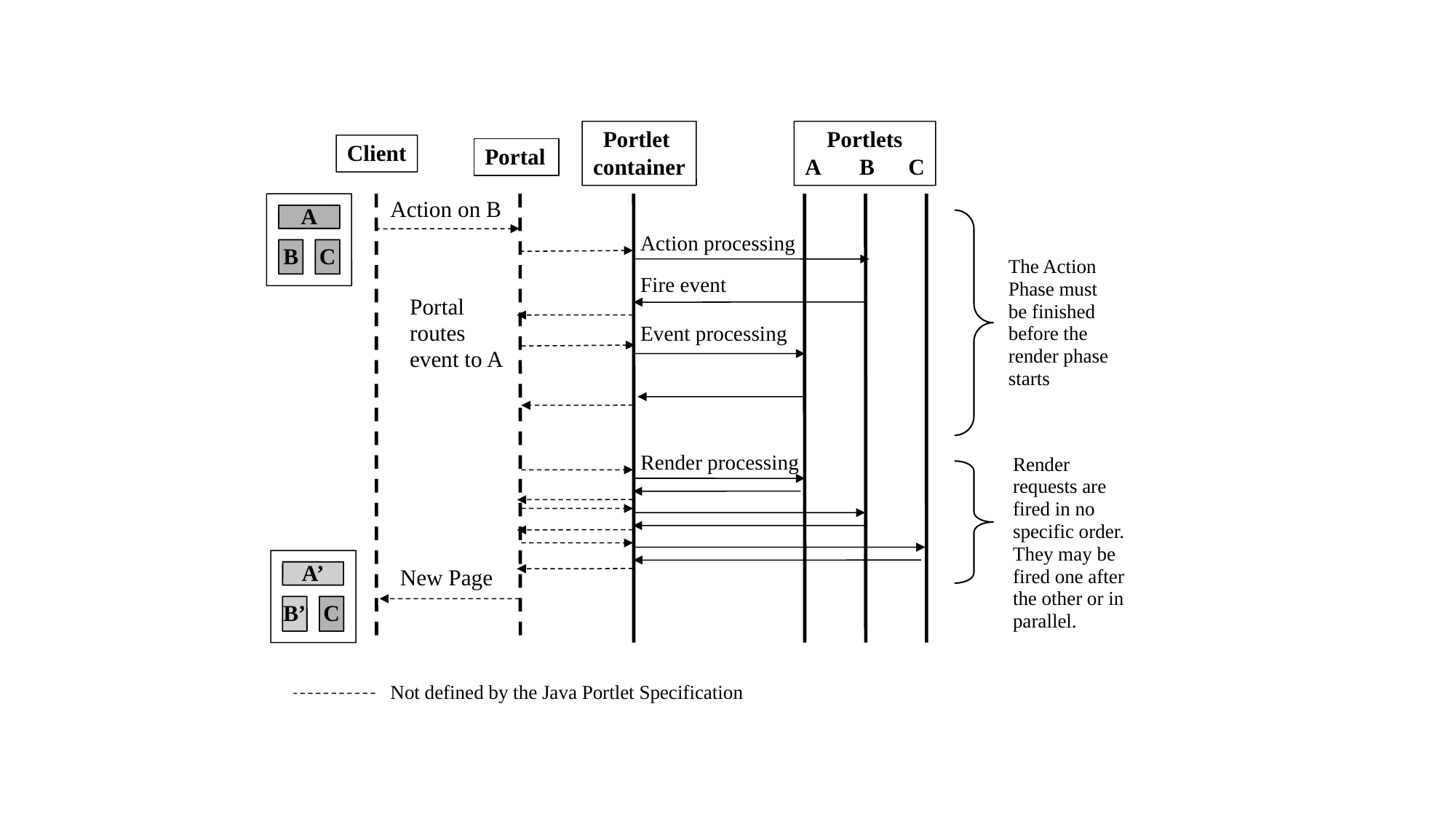

Portlet
container
Portlets
A       B      C
Client
Portal
Action on B

A

Action processing

B

C
The Action Phase must be finished before the render phase starts

Fire event
Portal  routes event to A

Event processing

Render processing
Render requests are fired in no specific order.
They may be fired one after the other or in parallel.

New Page

A’

B’

C

Not defined by the Java Portlet Specification